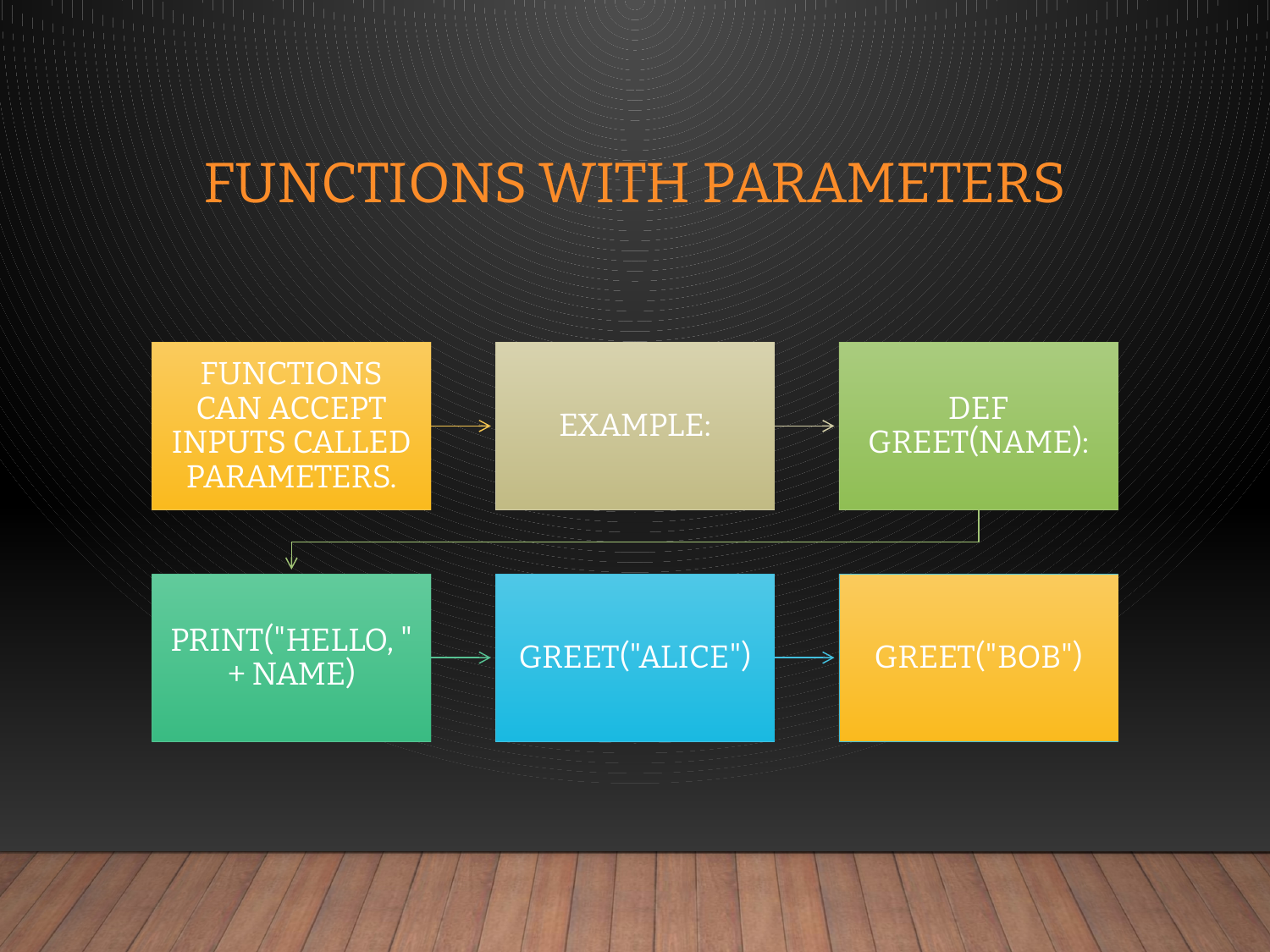

# Functions with Parameters

Functions can accept inputs called parameters.

Example:

def greet(name):

print("Hello, " + name)

greet("Alice")
greet("Bob")